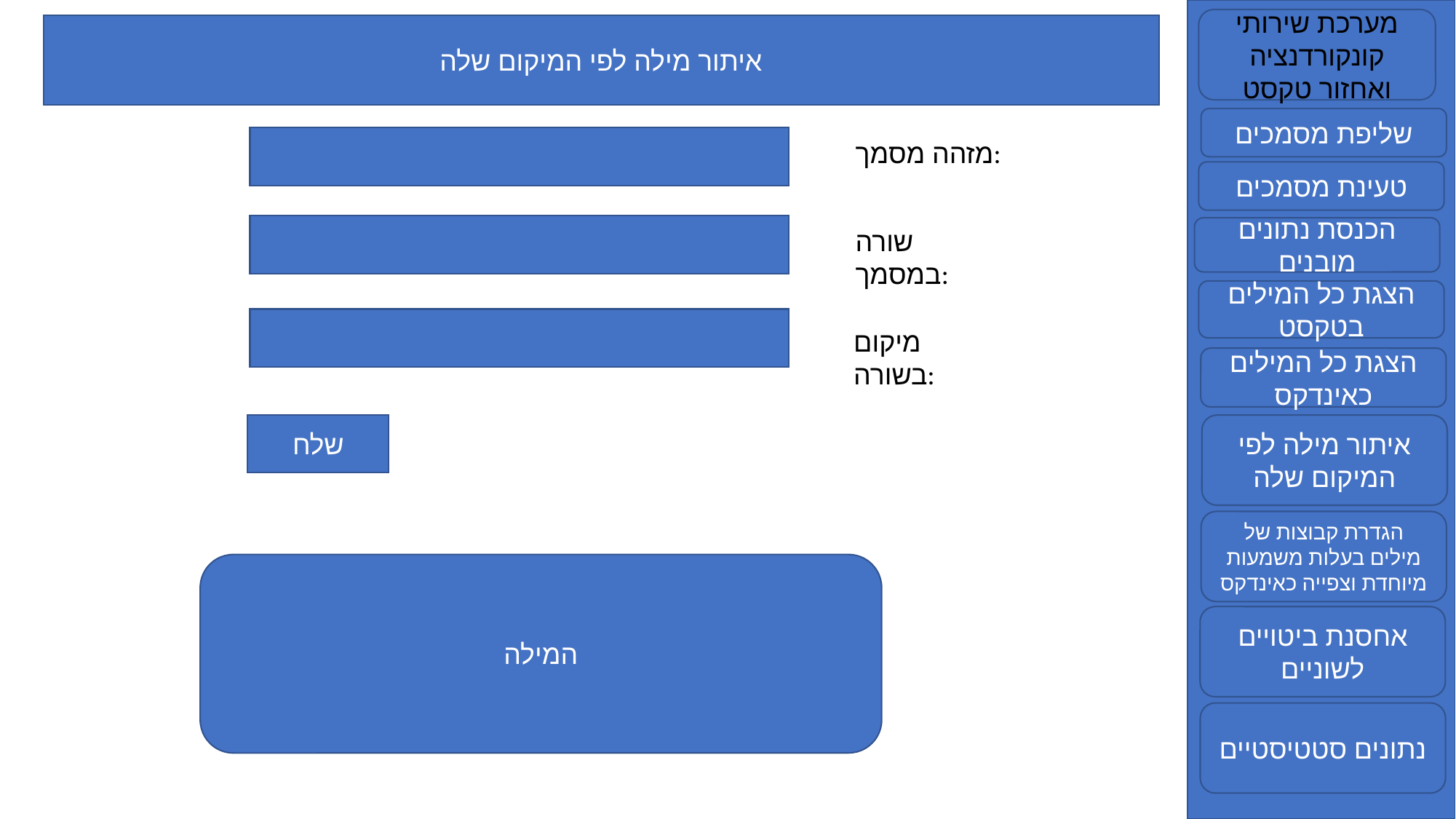

מערכת שירותי קונקורדנציה ואחזור טקסט
איתור מילה לפי המיקום שלה
שליפת מסמכים

מזהה מסמך:
טעינת מסמכים

הכנסת נתונים מובנים
שורה במסמך:
הצגת כל המילים בטקסט

מיקום בשורה:
הצגת כל המילים כאינדקס
שלח
איתור מילה לפי המיקום שלה
הגדרת קבוצות של מילים בעלות משמעות מיוחדת וצפייה כאינדקס
המילה
אחסנת ביטויים לשוניים
נתונים סטטיסטיים